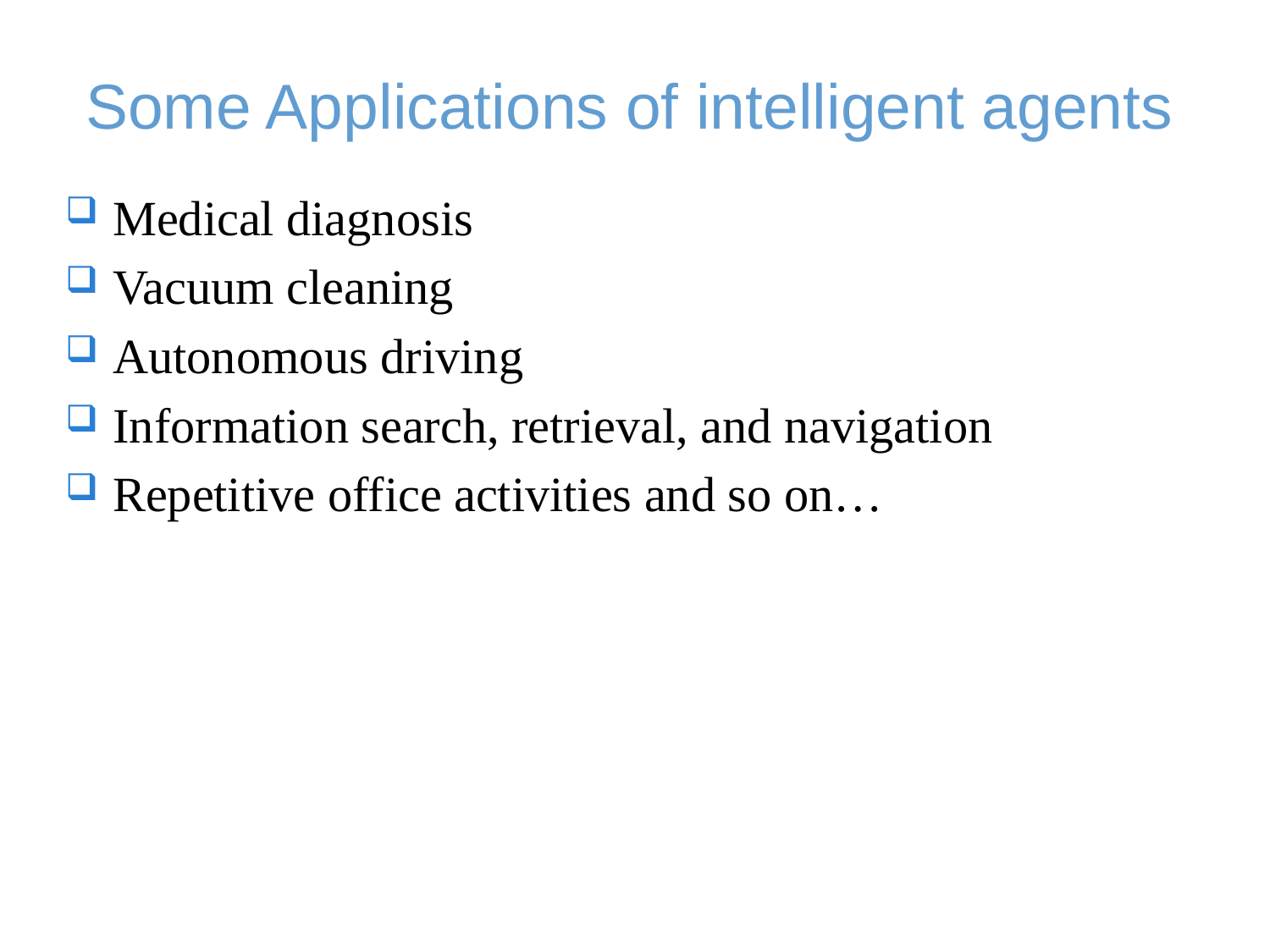

# Some Applications of intelligent agents
Medical diagnosis
Vacuum cleaning
Autonomous driving
Information search, retrieval, and navigation
Repetitive office activities and so on…